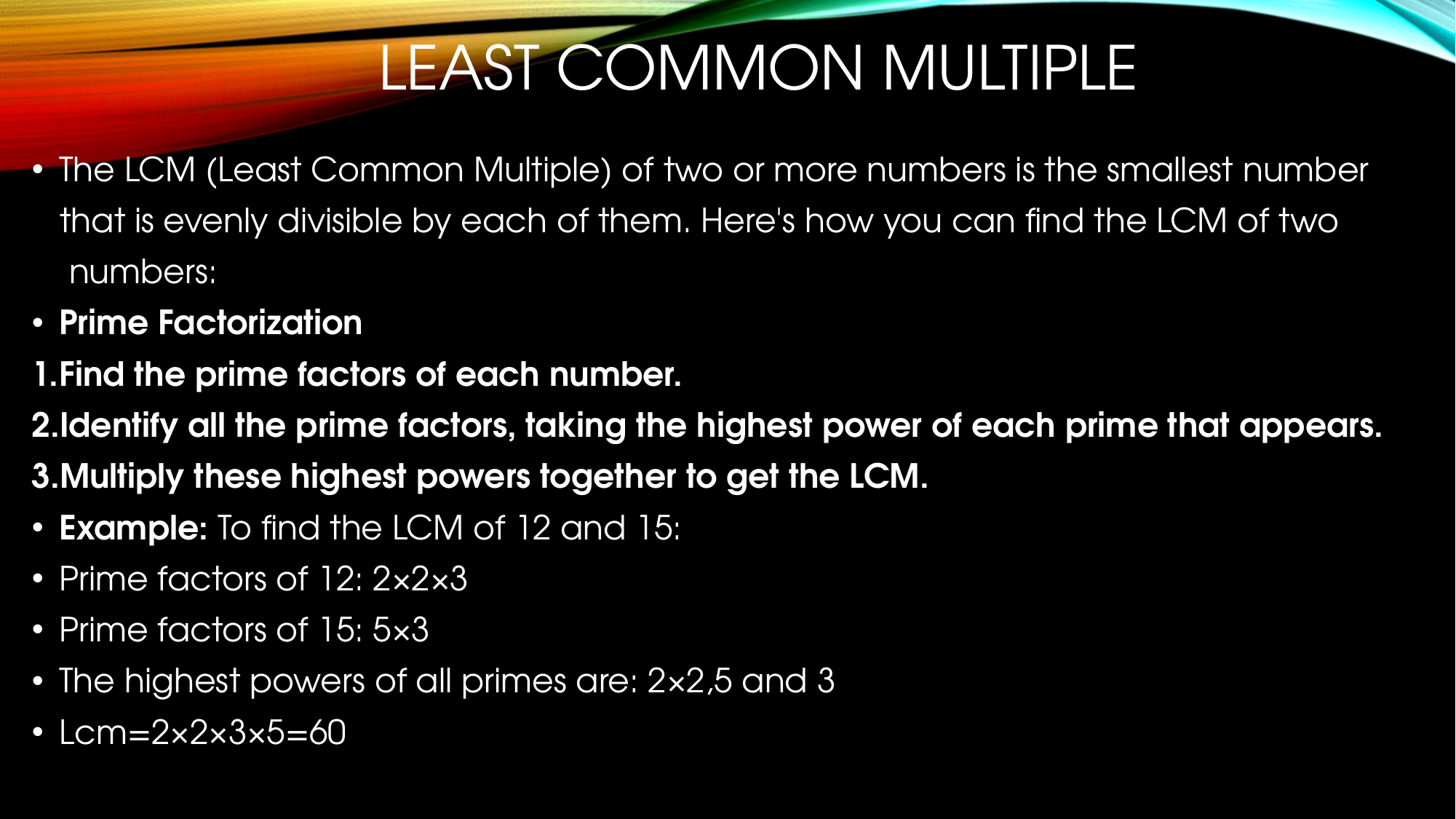

# Least common multiple
The LCM (Least Common Multiple) of two or more numbers is the smallest number
   that is evenly divisible by each of them. Here's how you can find the LCM of two
    numbers:
Prime Factorization
Find the prime factors of each number.
Identify all the prime factors, taking the highest power of each prime that appears.
Multiply these highest powers together to get the LCM.
Example: To find the LCM of 12 and 15:
Prime factors of 12: 2×2×3
Prime factors of 15: 5×3
The highest powers of all primes are: 2×2,5 and 3
Lcm=2×2×3×5=60